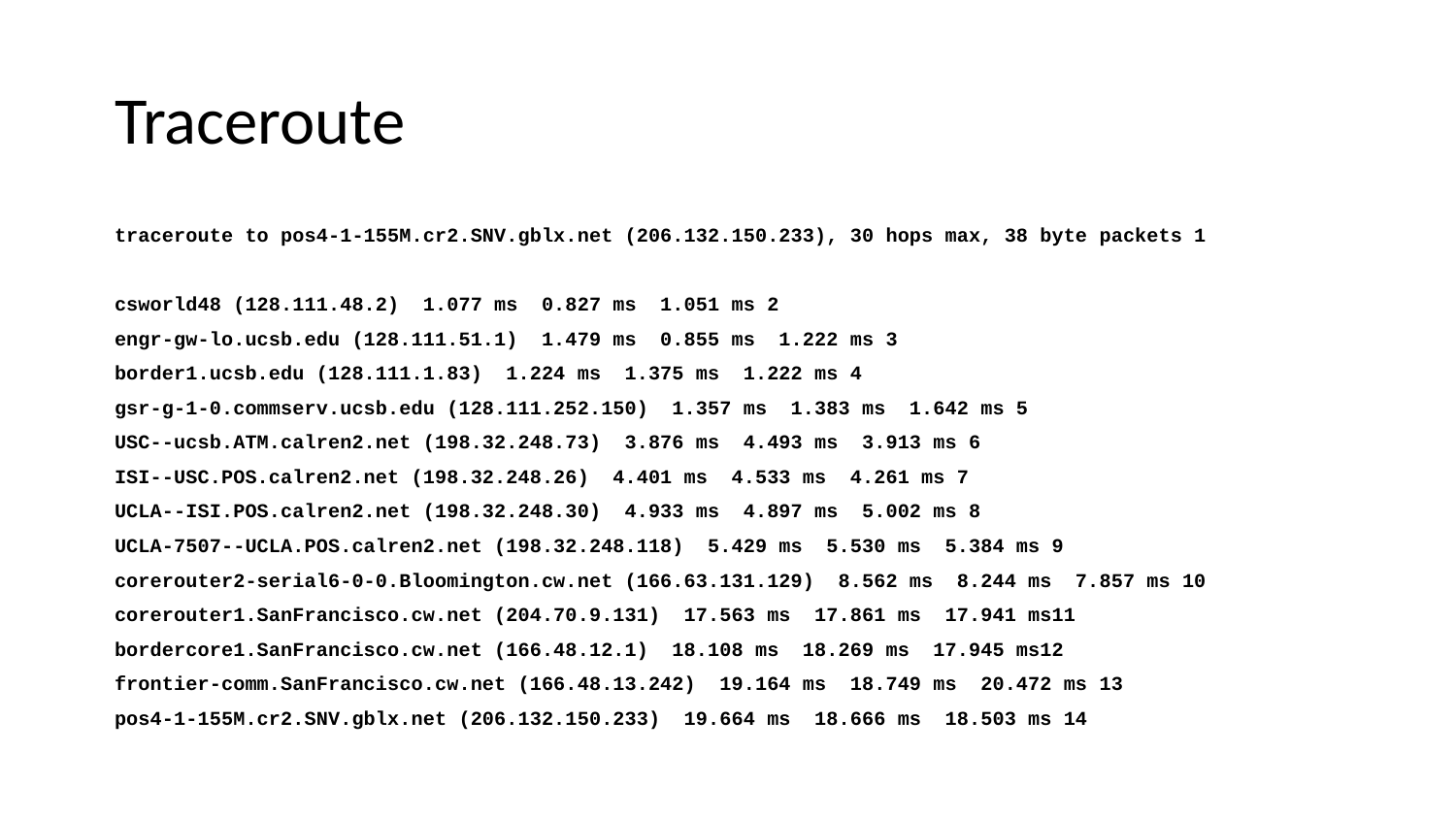

# Traceroute
traceroute to pos4-1-155M.cr2.SNV.gblx.net (206.132.150.233), 30 hops max, 38 byte packets 1

csworld48 (128.111.48.2)  1.077 ms  0.827 ms  1.051 ms 2
engr-gw-lo.ucsb.edu (128.111.51.1)  1.479 ms  0.855 ms  1.222 ms 3
border1.ucsb.edu (128.111.1.83)  1.224 ms  1.375 ms  1.222 ms 4
gsr-g-1-0.commserv.ucsb.edu (128.111.252.150)  1.357 ms  1.383 ms  1.642 ms 5
USC--ucsb.ATM.calren2.net (198.32.248.73)  3.876 ms  4.493 ms  3.913 ms 6
ISI--USC.POS.calren2.net (198.32.248.26)  4.401 ms  4.533 ms  4.261 ms 7
UCLA--ISI.POS.calren2.net (198.32.248.30)  4.933 ms  4.897 ms  5.002 ms 8
UCLA-7507--UCLA.POS.calren2.net (198.32.248.118)  5.429 ms  5.530 ms  5.384 ms 9
corerouter2-serial6-0-0.Bloomington.cw.net (166.63.131.129)  8.562 ms  8.244 ms  7.857 ms 10
corerouter1.SanFrancisco.cw.net (204.70.9.131)  17.563 ms  17.861 ms  17.941 ms11
bordercore1.SanFrancisco.cw.net (166.48.12.1)  18.108 ms  18.269 ms  17.945 ms12
frontier-comm.SanFrancisco.cw.net (166.48.13.242)  19.164 ms  18.749 ms  20.472 ms 13
pos4-1-155M.cr2.SNV.gblx.net (206.132.150.233)  19.664 ms  18.666 ms  18.503 ms 14